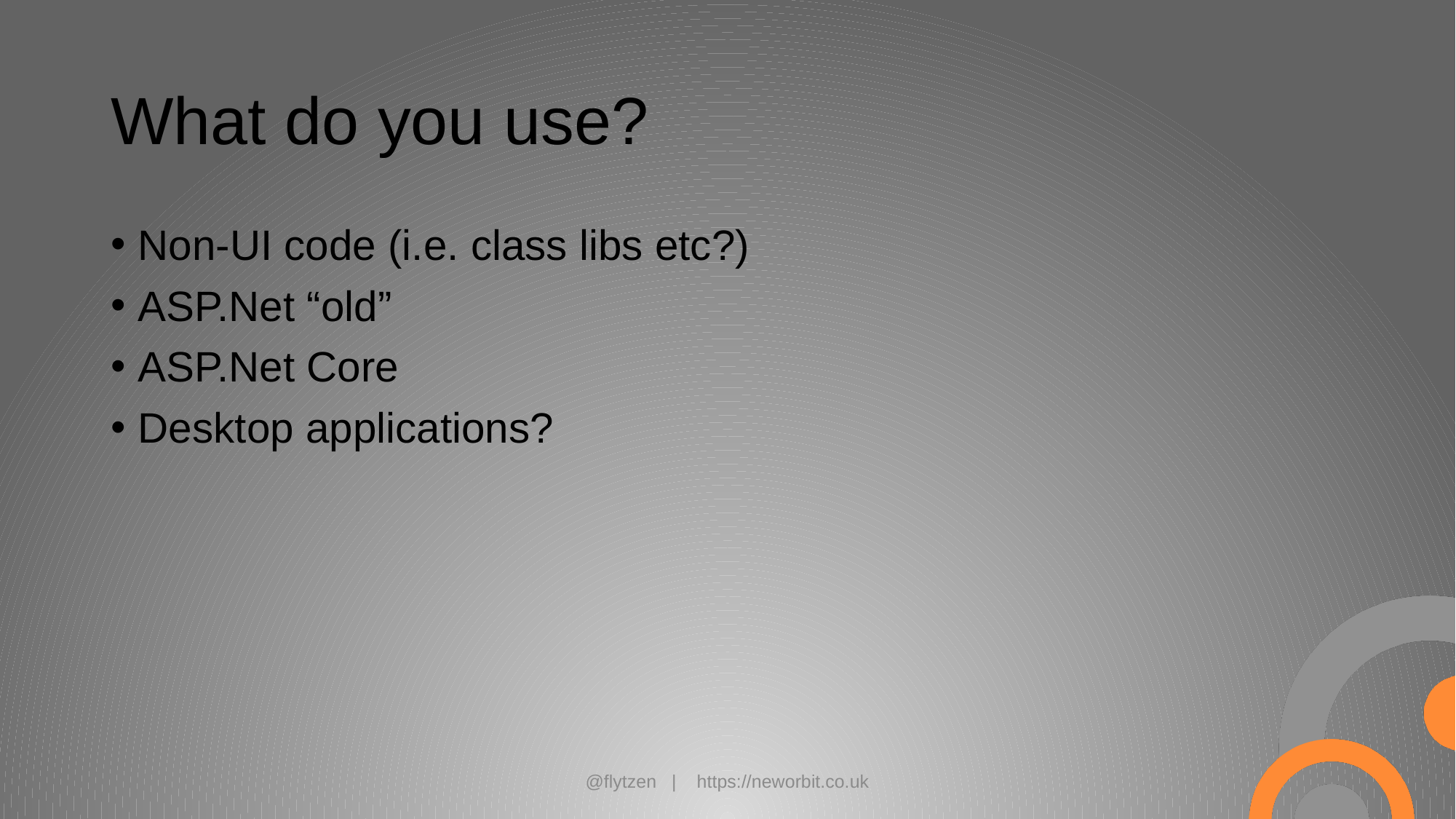

# What do you use?
Non-UI code (i.e. class libs etc?)
ASP.Net “old”
ASP.Net Core
Desktop applications?

@flytzen   |    https://neworbit.co.uk